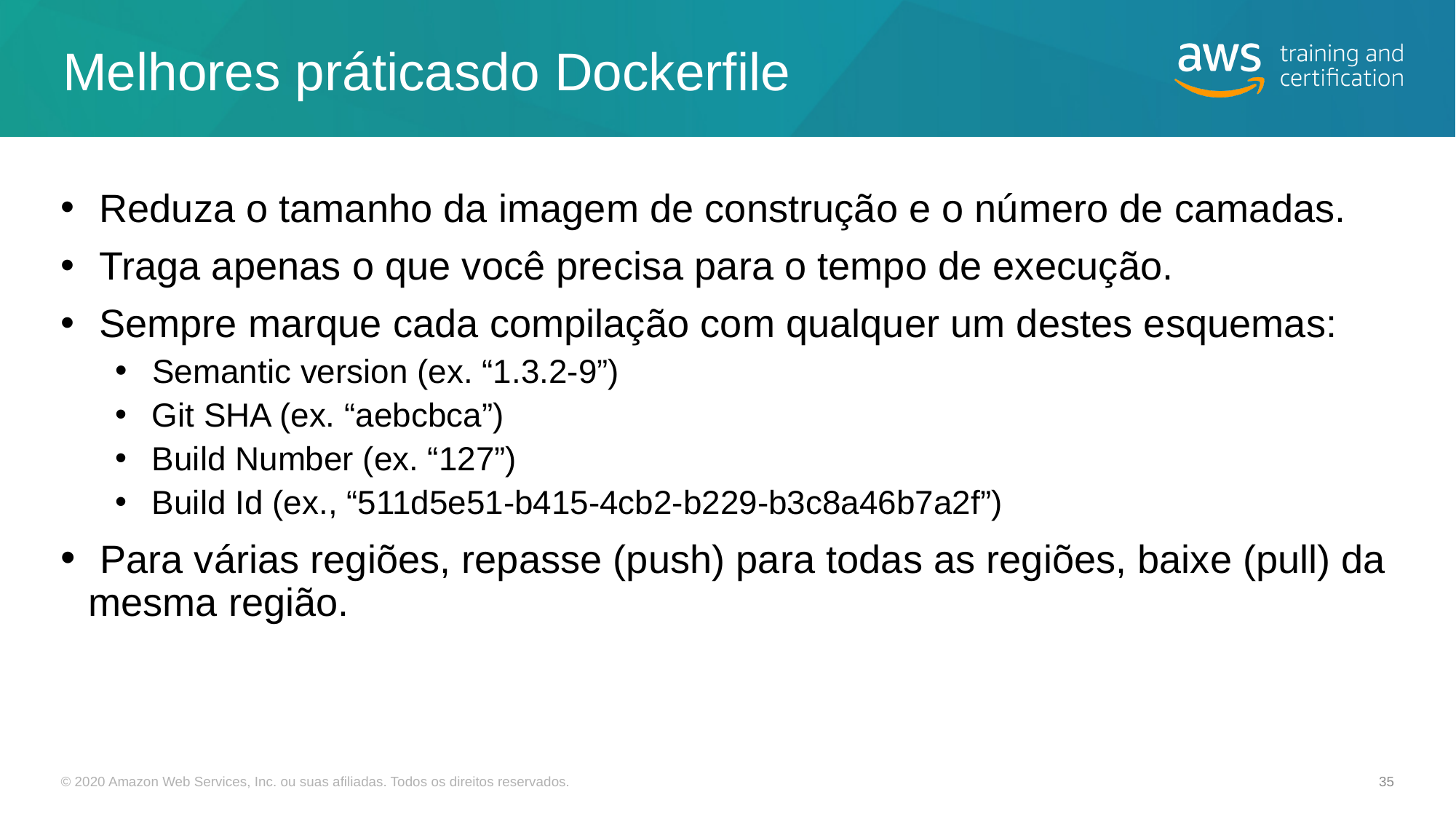

# Melhores práticasdo Dockerfile
 Reduza o tamanho da imagem de construção e o número de camadas.
 Traga apenas o que você precisa para o tempo de execução.
 Sempre marque cada compilação com qualquer um destes esquemas:
 Semantic version (ex. “1.3.2-9”)
 Git SHA (ex. “aebcbca”)
 Build Number (ex. “127”)
 Build Id (ex., “511d5e51-b415-4cb2-b229-b3c8a46b7a2f”)
 Para várias regiões, repasse (push) para todas as regiões, baixe (pull) da mesma região.

© 2020 Amazon Web Services, Inc. ou suas afiliadas. Todos os direitos reservados.
35